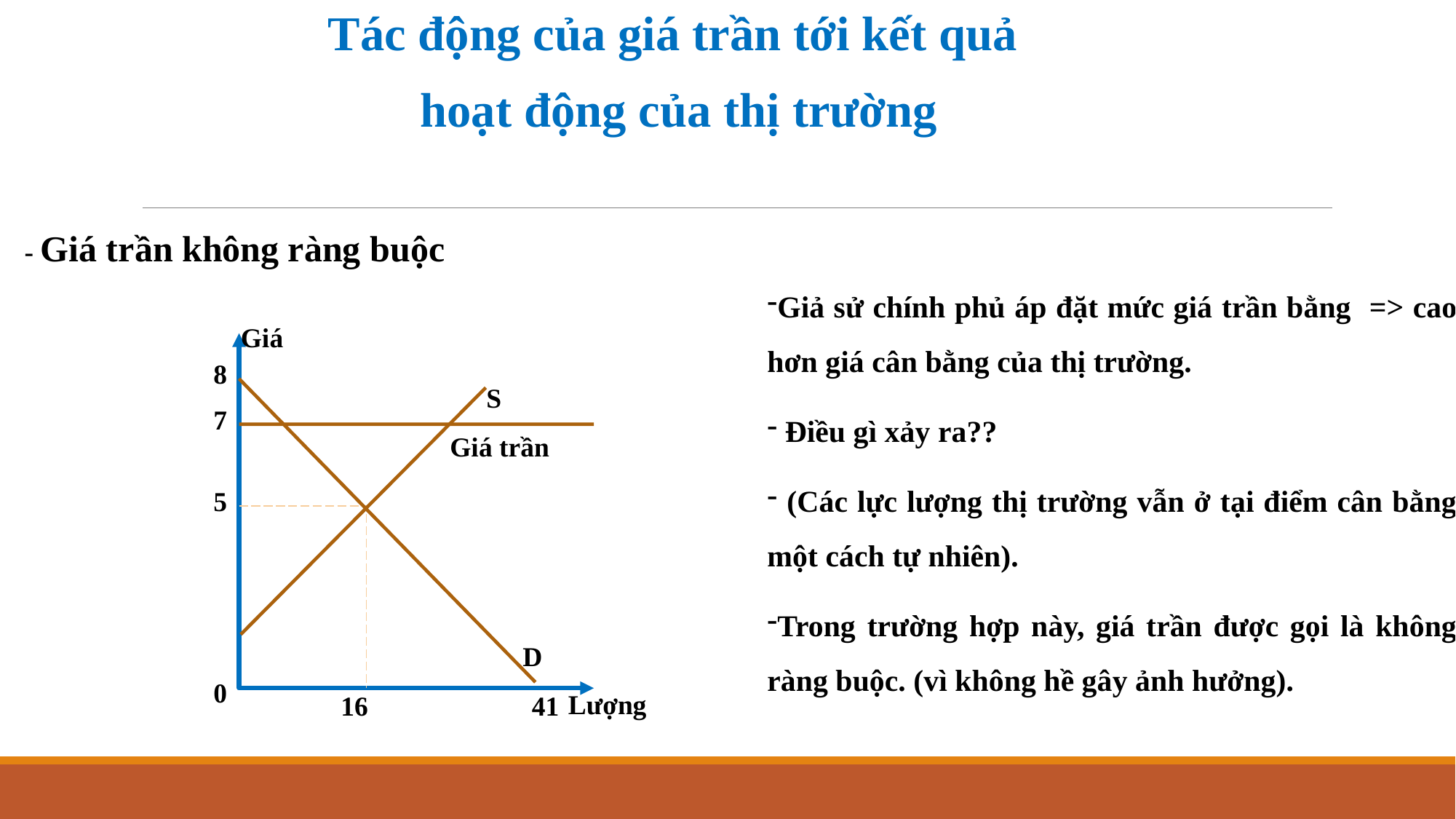

Tác động của giá trần tới kết quả
 hoạt động của thị trường
- Giá trần không ràng buộc
Giả sử chính phủ áp đặt mức giá trần bằng  => cao hơn giá cân bằng của thị trường.
 Điều gì xảy ra??
 (Các lực lượng thị trường vẫn ở tại điểm cân bằng một cách tự nhiên).
Trong trường hợp này, giá trần được gọi là không ràng buộc. (vì không hề gây ảnh hưởng).

Giá

8
S

7

Giá trần
5

D
0
Lượng
16
41